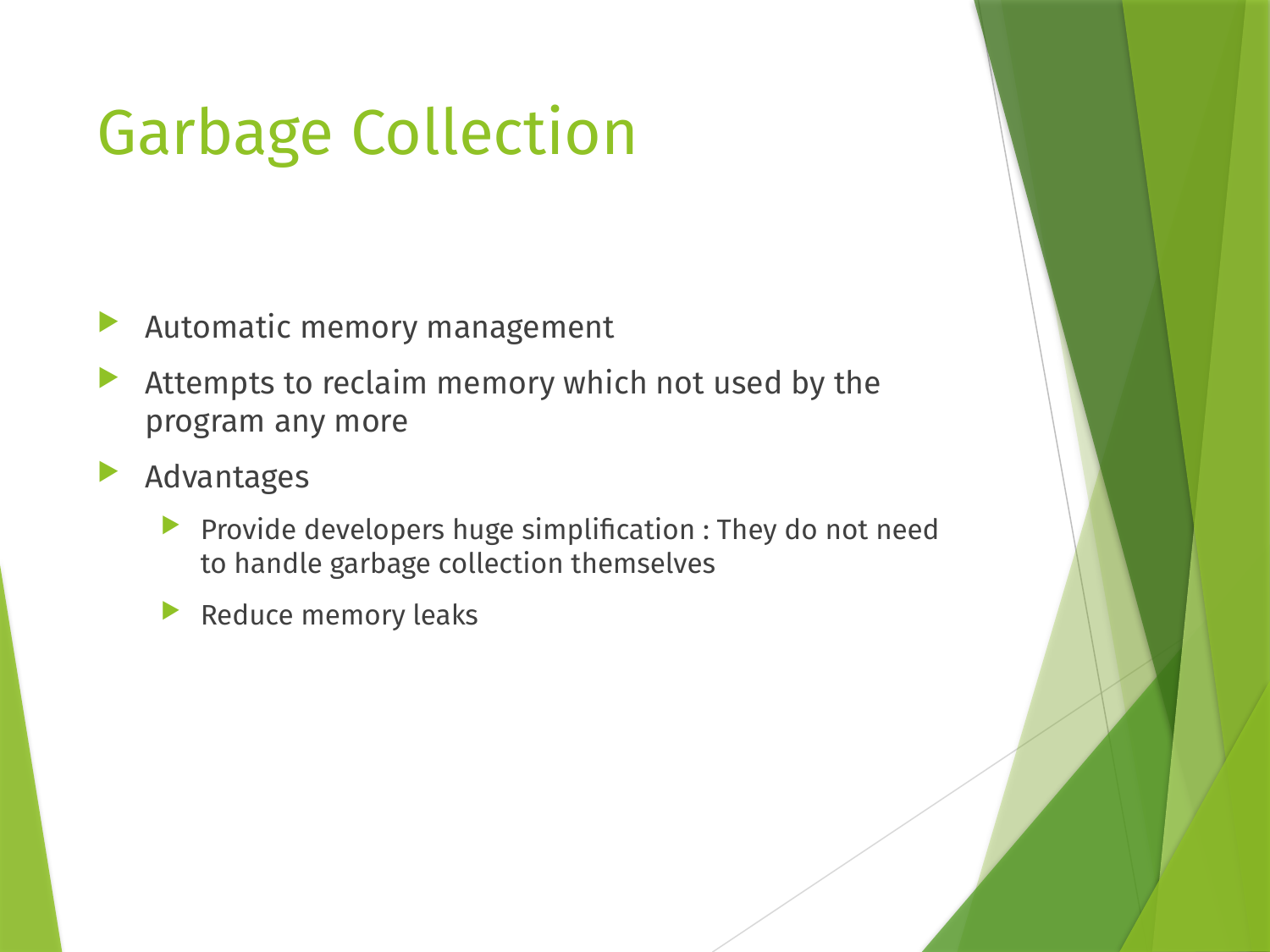

# Garbage Collection
Automatic memory management
Attempts to reclaim memory which not used by the program any more
Advantages
Provide developers huge simplification : They do not need to handle garbage collection themselves
Reduce memory leaks